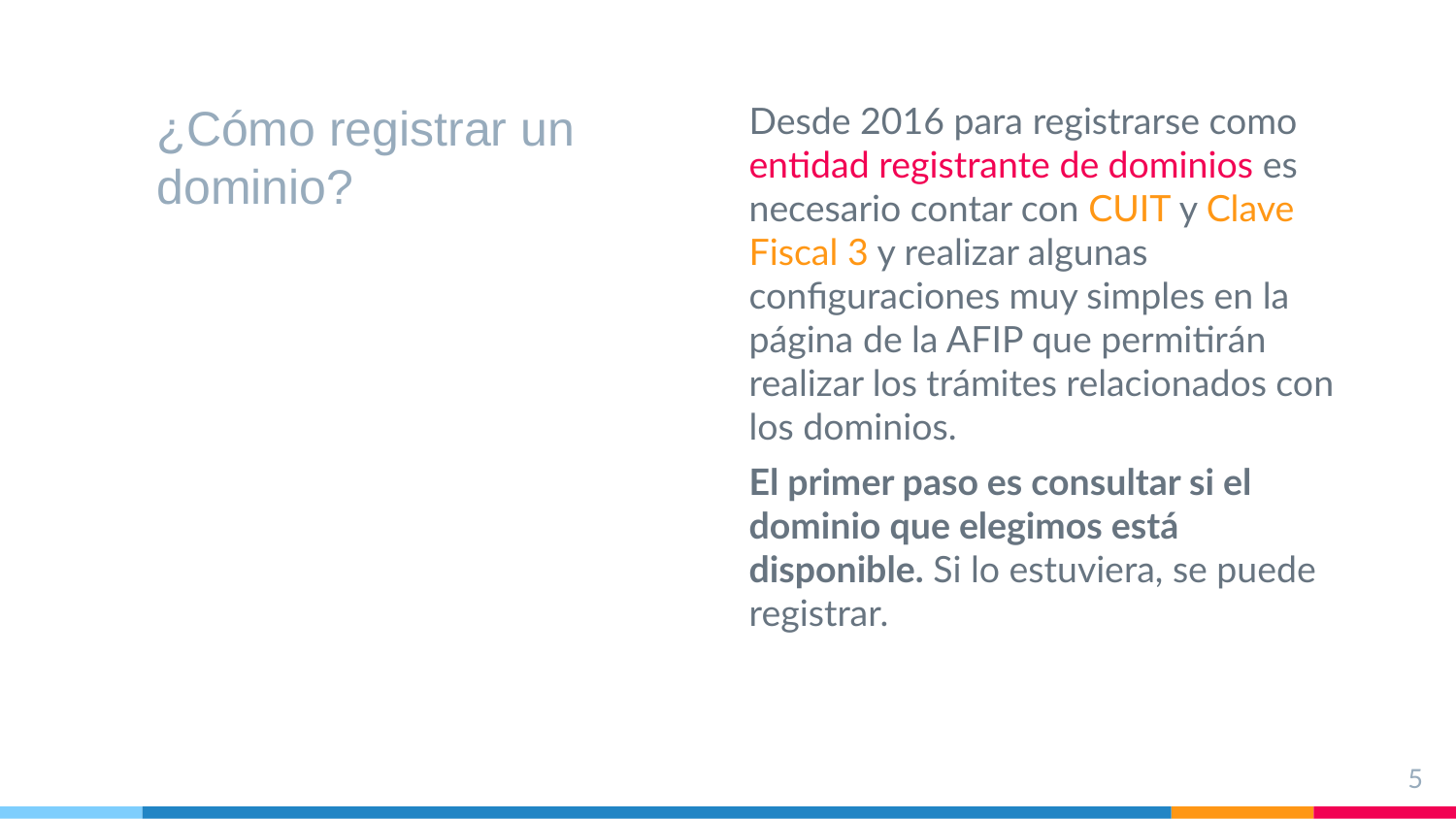

Desde 2016 para registrarse como entidad registrante de dominios es necesario contar con CUIT y Clave Fiscal 3 y realizar algunas configuraciones muy simples en la página de la AFIP que permitirán realizar los trámites relacionados con los dominios.
El primer paso es consultar si el dominio que elegimos está disponible. Si lo estuviera, se puede registrar.
# ¿Cómo registrar un dominio?
5